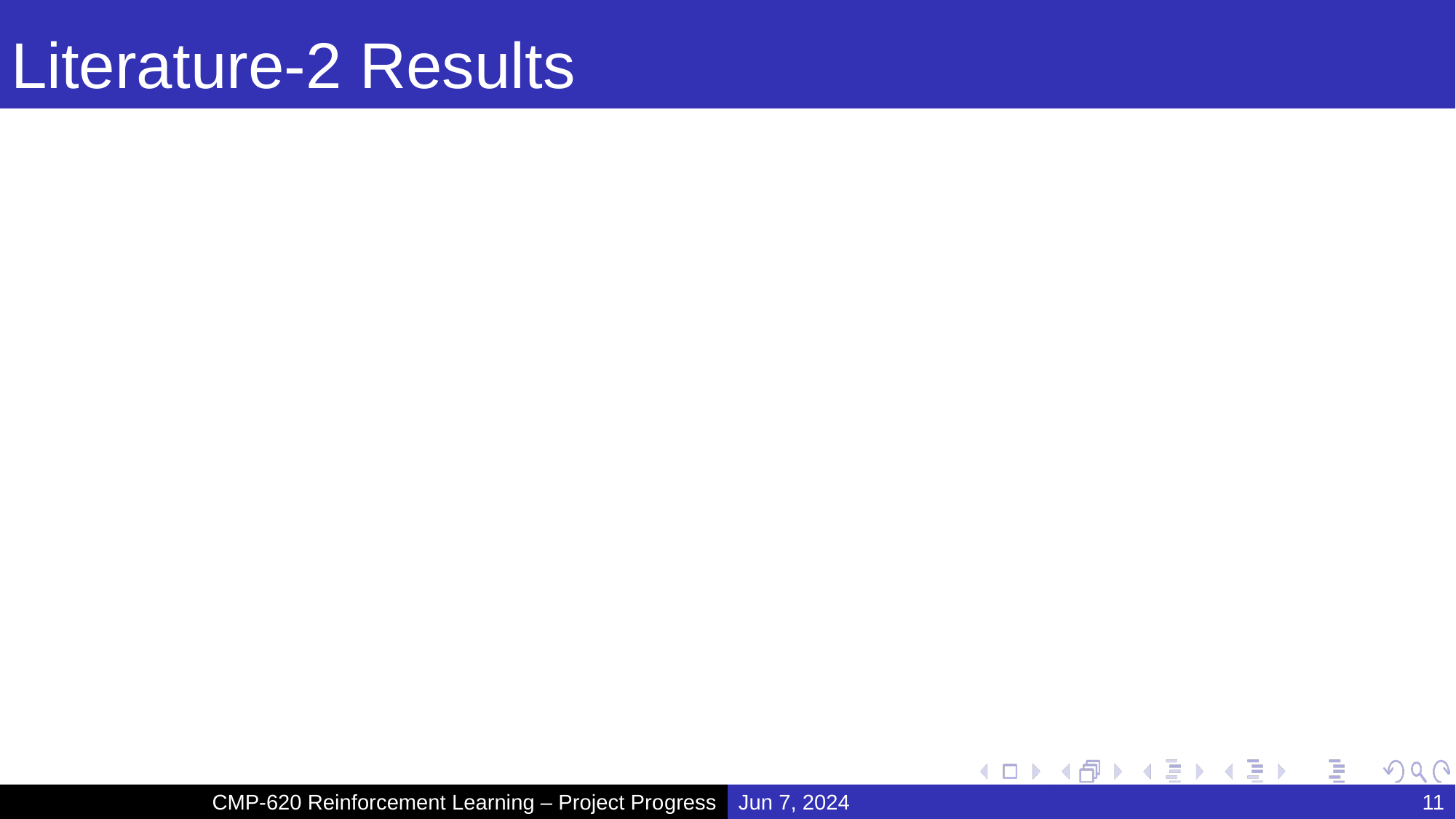

# Literature-2 Results

CMP-620 Reinforcement Learning – Project Progress
Jun 7, 2024
11